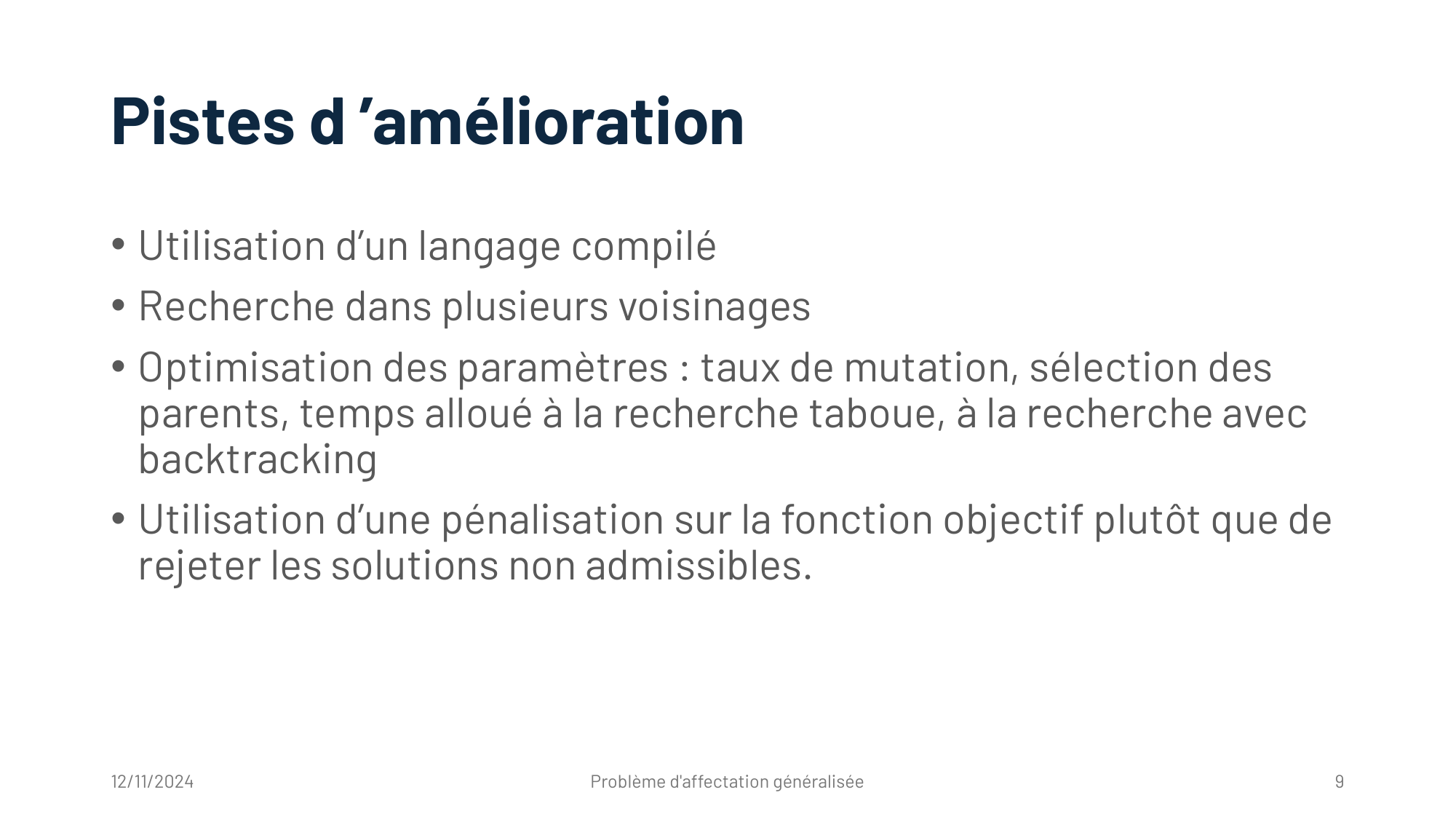

# Pistes d ’amélioration
Utilisation d’un langage compilé
Recherche dans plusieurs voisinages
Optimisation des paramètres : taux de mutation, sélection des parents, temps alloué à la recherche taboue, à la recherche avec backtracking
Utilisation d’une pénalisation sur la fonction objectif plutôt que de rejeter les solutions non admissibles.
12/11/2024
Problème d'affectation généralisée
9